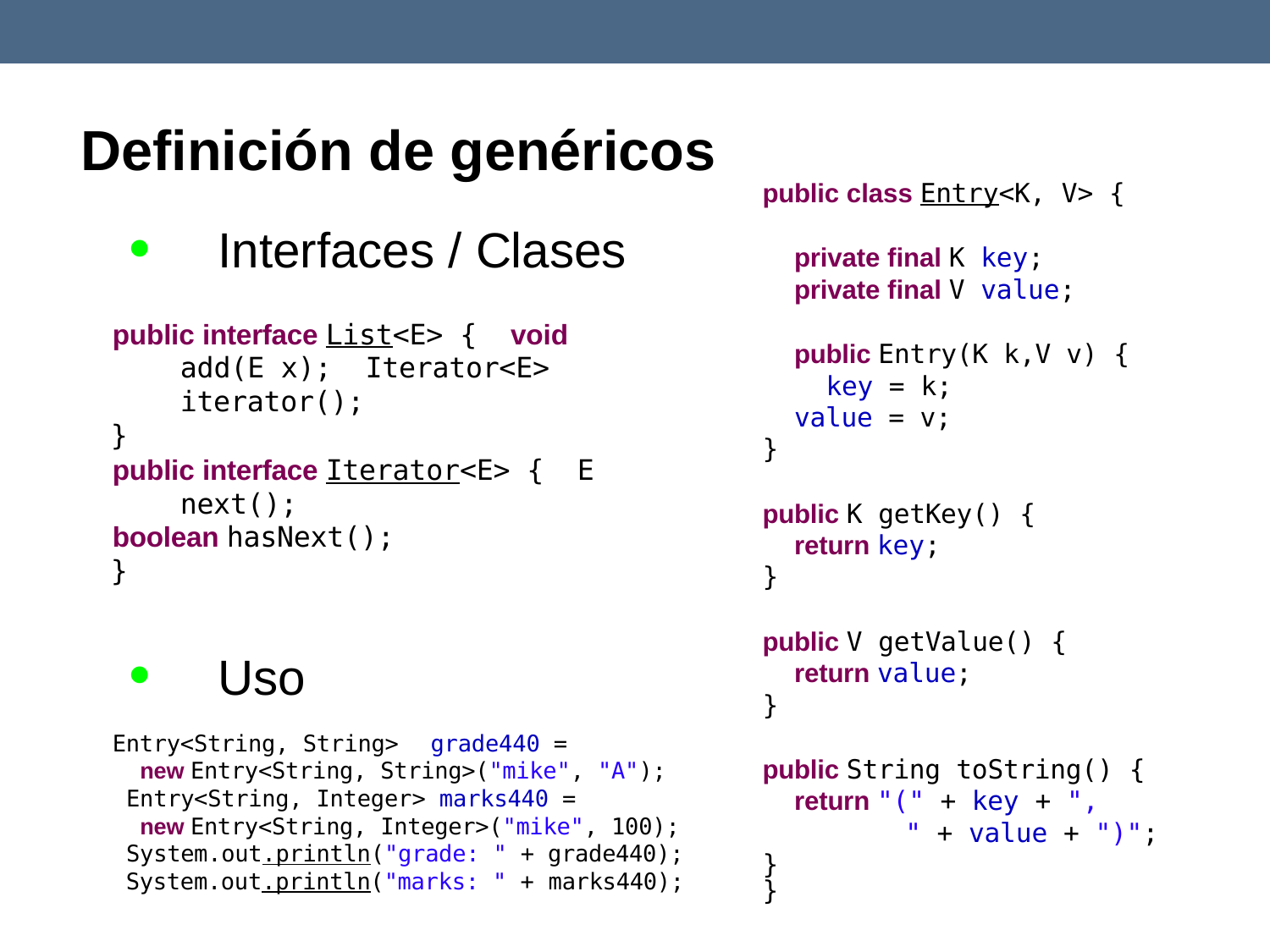

# Definición de genéricos
public class Entry<K, V> {

private final K key;
private final V value;

public Entry(K k,V v) {  key = k;
value = v;
}

public K getKey() {
return key;
}

public V getValue() {
return value;
}

public String toString() {
return "(" + key + ",
" + value + ")";
}
•
Interfaces / Clases
public interface List<E> {  void add(E x);  Iterator<E> iterator();
}
public interface Iterator<E> {  E next();
boolean hasNext();
}
•
Uso
Entry<String, String>	grade440 =
new Entry<String, String>("mike", "A");  Entry<String, Integer> marks440 =
new Entry<String, Integer>("mike", 100);  System.out.println("grade: " + grade440);  System.out.println("marks: " + marks440);
}